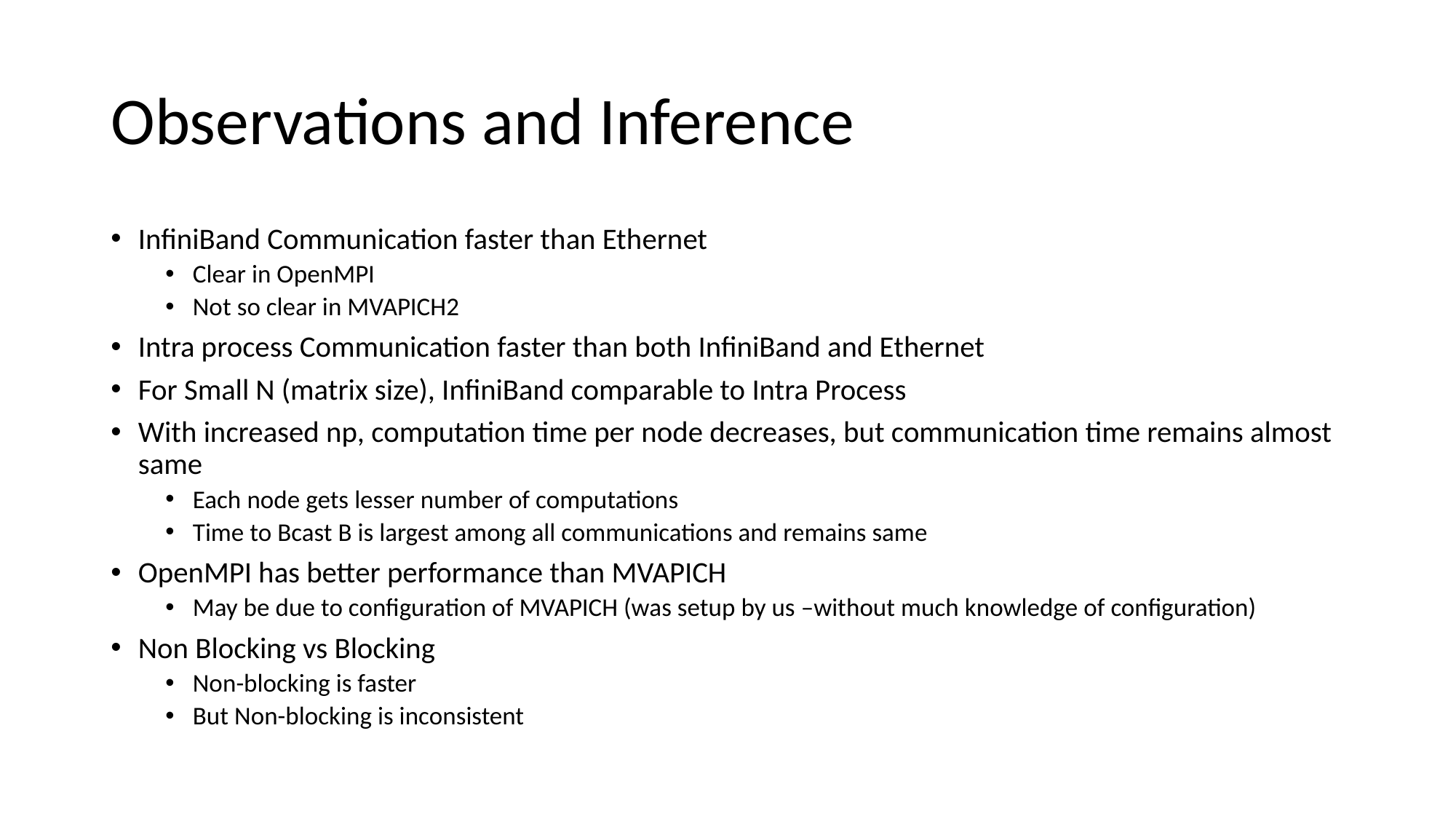

# Observations and Inference
InfiniBand Communication faster than Ethernet
Clear in OpenMPI
Not so clear in MVAPICH2
Intra process Communication faster than both InfiniBand and Ethernet
For Small N (matrix size), InfiniBand comparable to Intra Process
With increased np, computation time per node decreases, but communication time remains almost same
Each node gets lesser number of computations
Time to Bcast B is largest among all communications and remains same
OpenMPI has better performance than MVAPICH
May be due to configuration of MVAPICH (was setup by us –without much knowledge of configuration)
Non Blocking vs Blocking
Non-blocking is faster
But Non-blocking is inconsistent